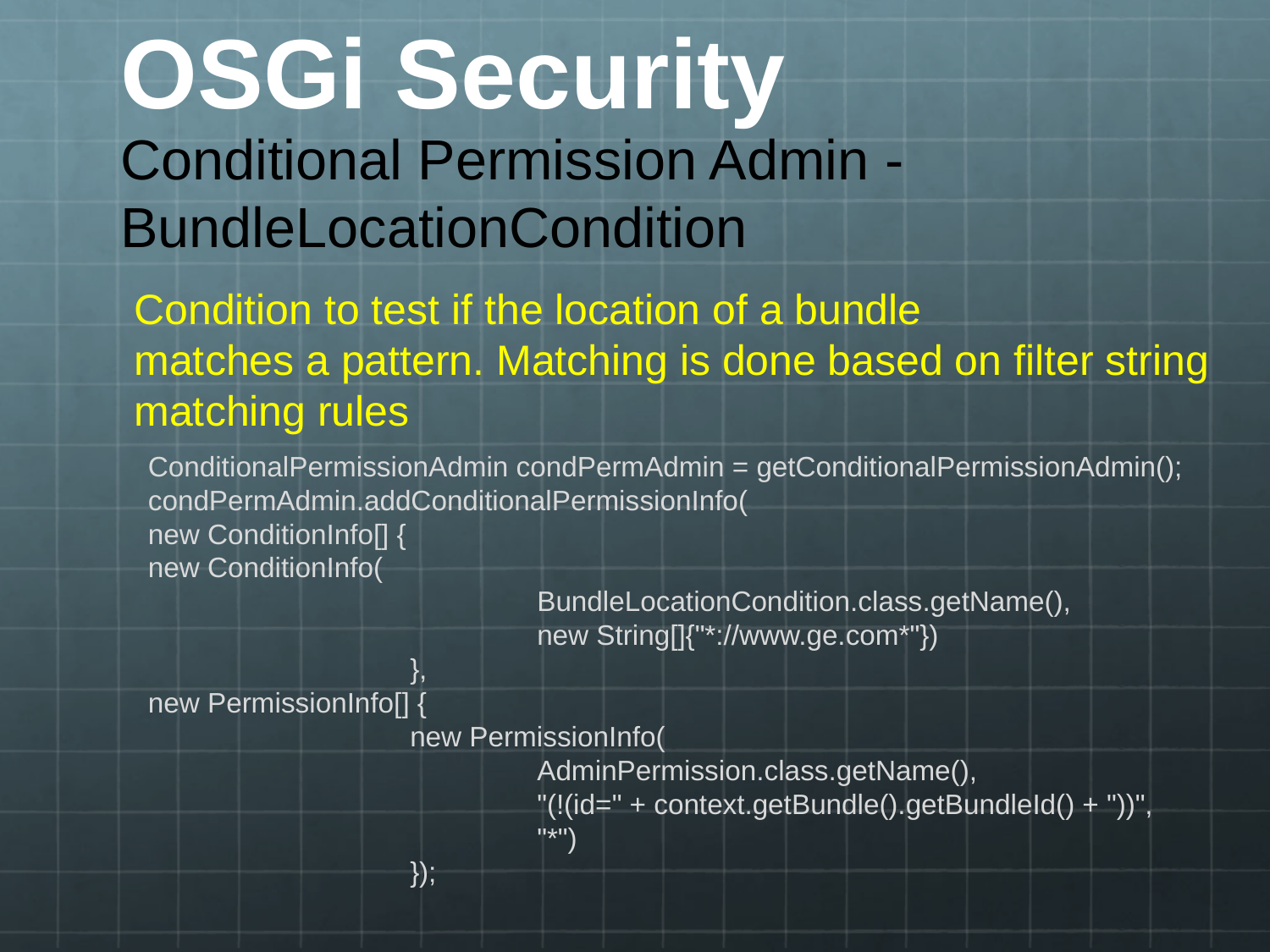

OSGi Security

Conditional Permission Admin - BundleLocationCondition
Condition to test if the location of a bundle
matches a pattern. Matching is done based on filter string matching rules
ConditionalPermissionAdmin condPermAdmin = getConditionalPermissionAdmin();
condPermAdmin.addConditionalPermissionInfo(
new ConditionInfo[] {
new ConditionInfo(
	 	 	 BundleLocationCondition.class.getName(),
			 new String[]{"*://www.ge.com*"})
	 	 },
new PermissionInfo[] {
	 	 new PermissionInfo(
	 	 	 AdminPermission.class.getName(),
			 "(!(id=" + context.getBundle().getBundleId() + "))",
			 "*")
	 	 });